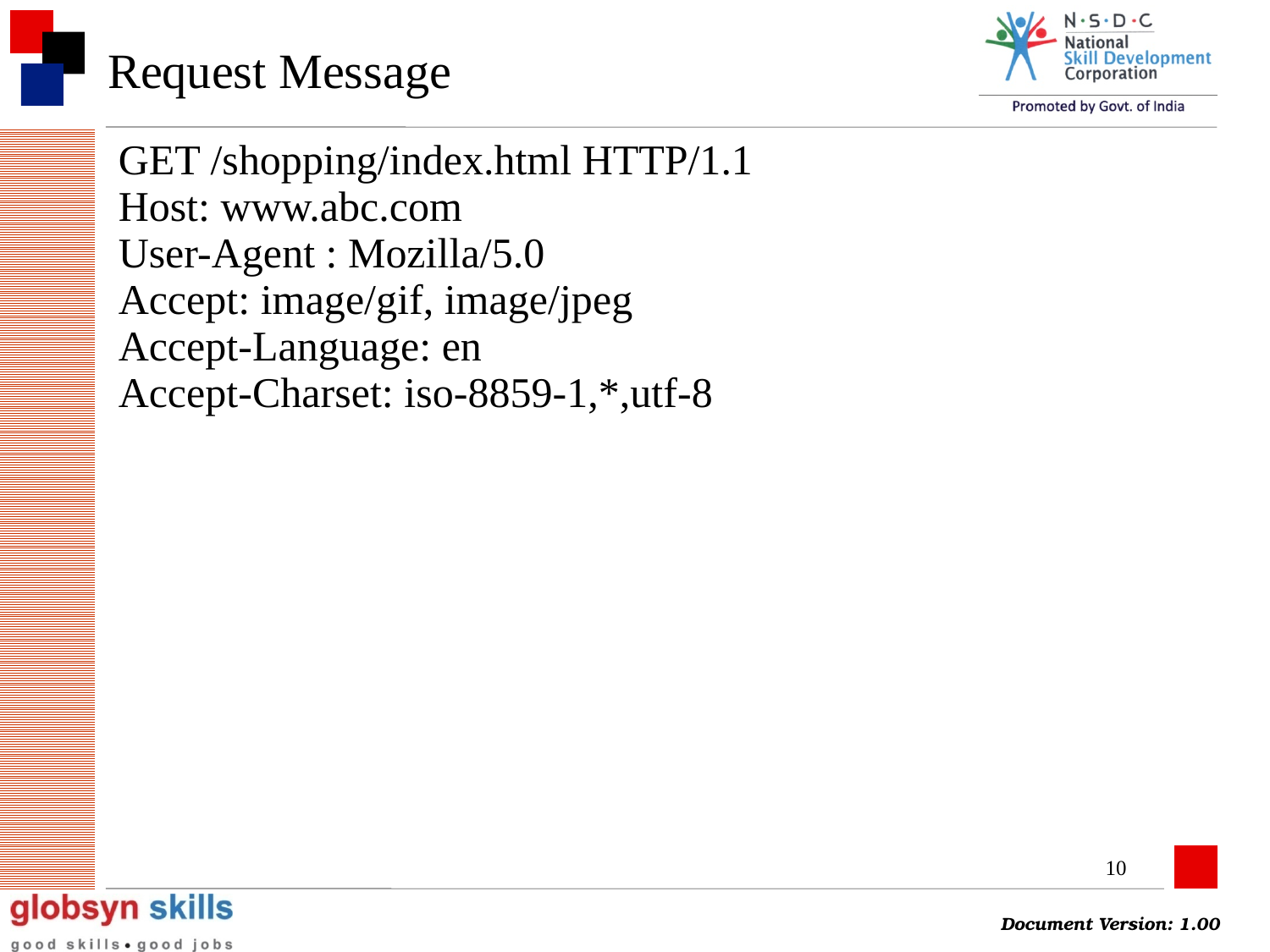

# Request Message
GET /shopping/index.html HTTP/1.1
Host: www.abc.com
User-Agent : Mozilla/5.0
Accept: image/gif, image/jpeg
Accept-Language: en
Accept-Charset: iso-8859-1,*,utf-8